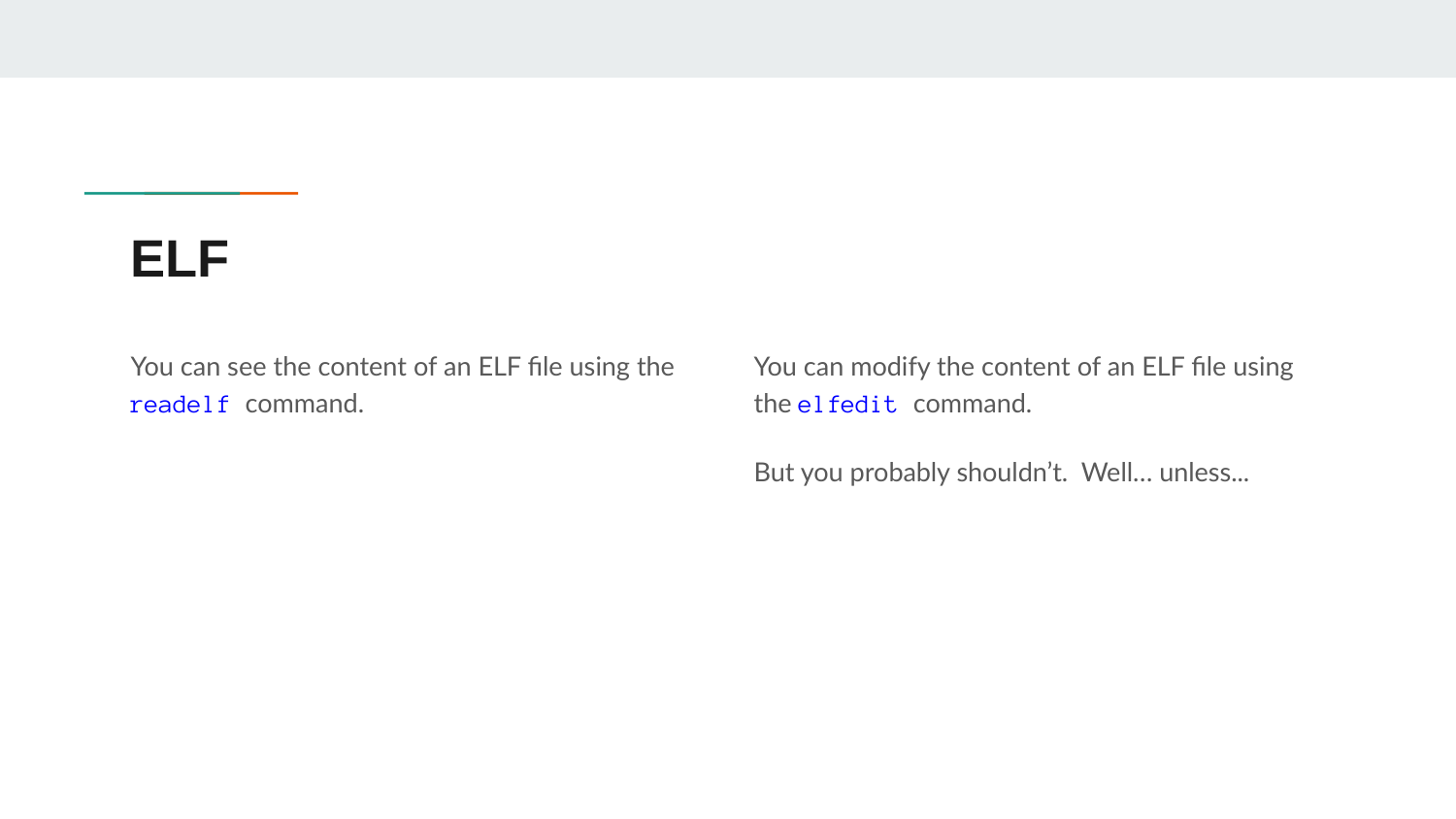

# ELF
You can see the content of an ELF file using the readelf command.
You can modify the content of an ELF file using the elfedit command.
But you probably shouldn’t.  Well… unless...